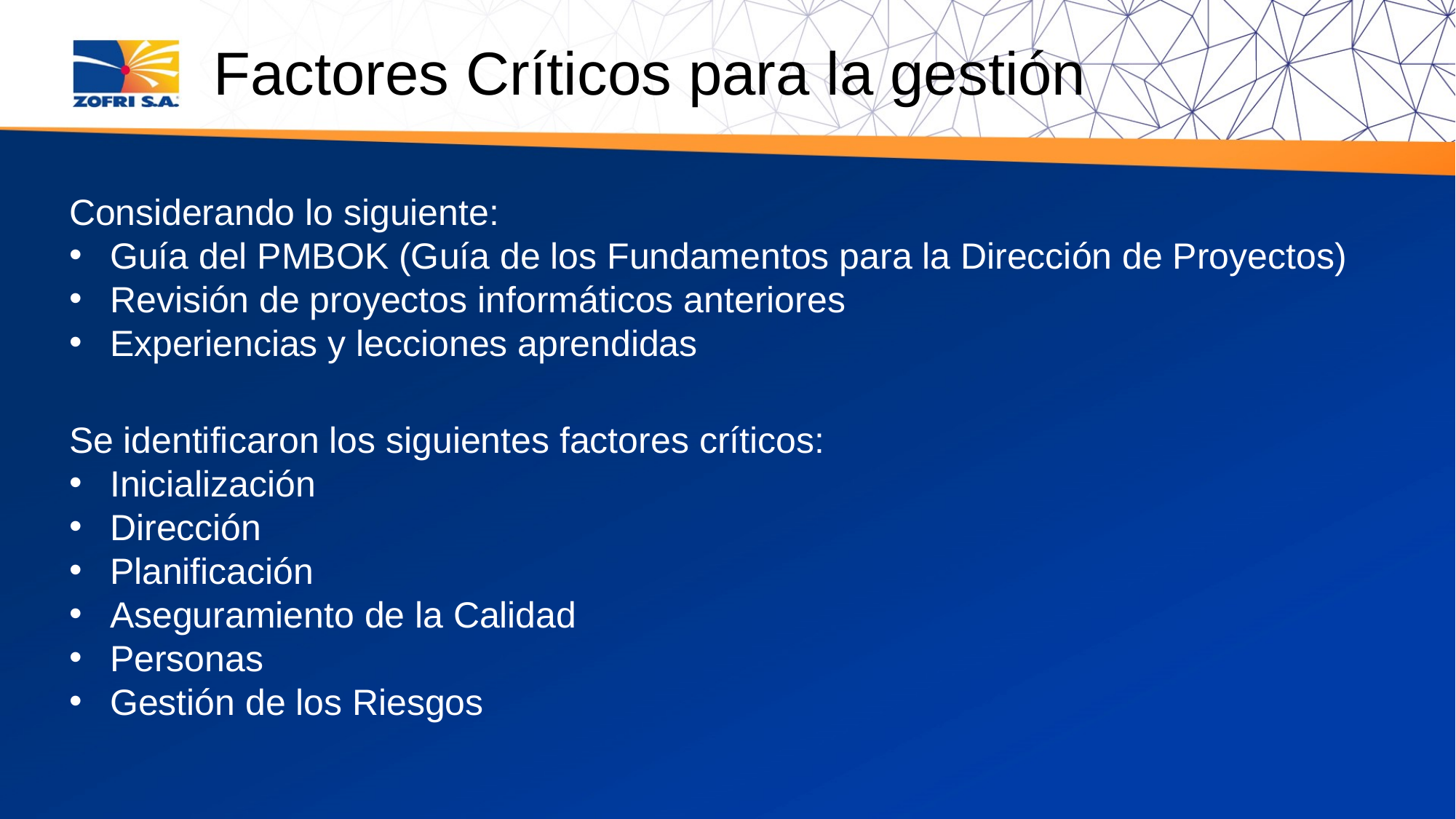

Factores Críticos para la gestión
Considerando lo siguiente:
Guía del PMBOK (Guía de los Fundamentos para la Dirección de Proyectos)
Revisión de proyectos informáticos anteriores
Experiencias y lecciones aprendidas
Se identificaron los siguientes factores críticos:
Inicialización
Dirección
Planificación
Aseguramiento de la Calidad
Personas
Gestión de los Riesgos